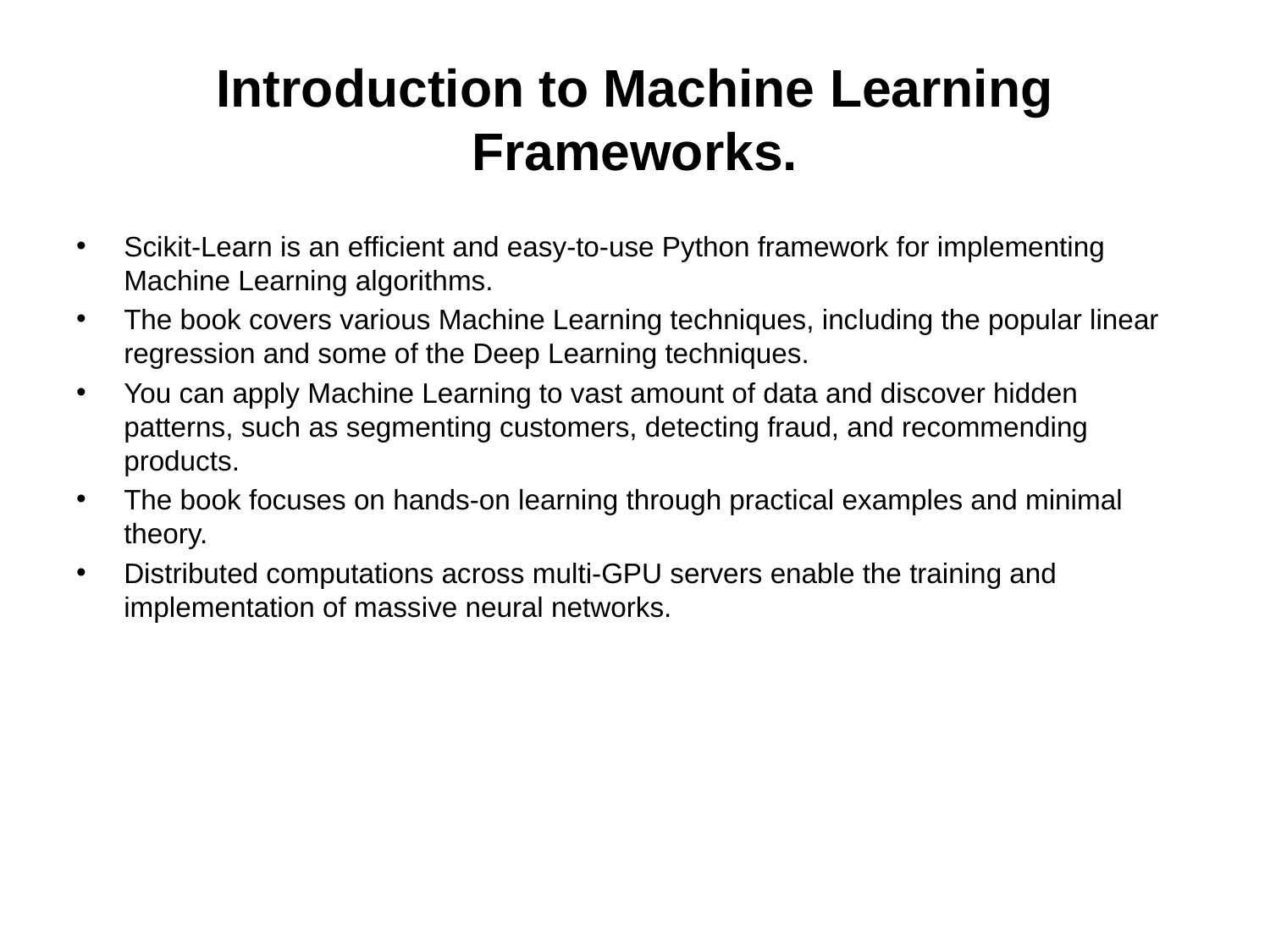

# Introduction to Machine Learning Frameworks.
Scikit-Learn is an efficient and easy-to-use Python framework for implementing Machine Learning algorithms.
The book covers various Machine Learning techniques, including the popular linear regression and some of the Deep Learning techniques.
You can apply Machine Learning to vast amount of data and discover hidden patterns, such as segmenting customers, detecting fraud, and recommending products.
The book focuses on hands-on learning through practical examples and minimal theory.
Distributed computations across multi-GPU servers enable the training and implementation of massive neural networks.